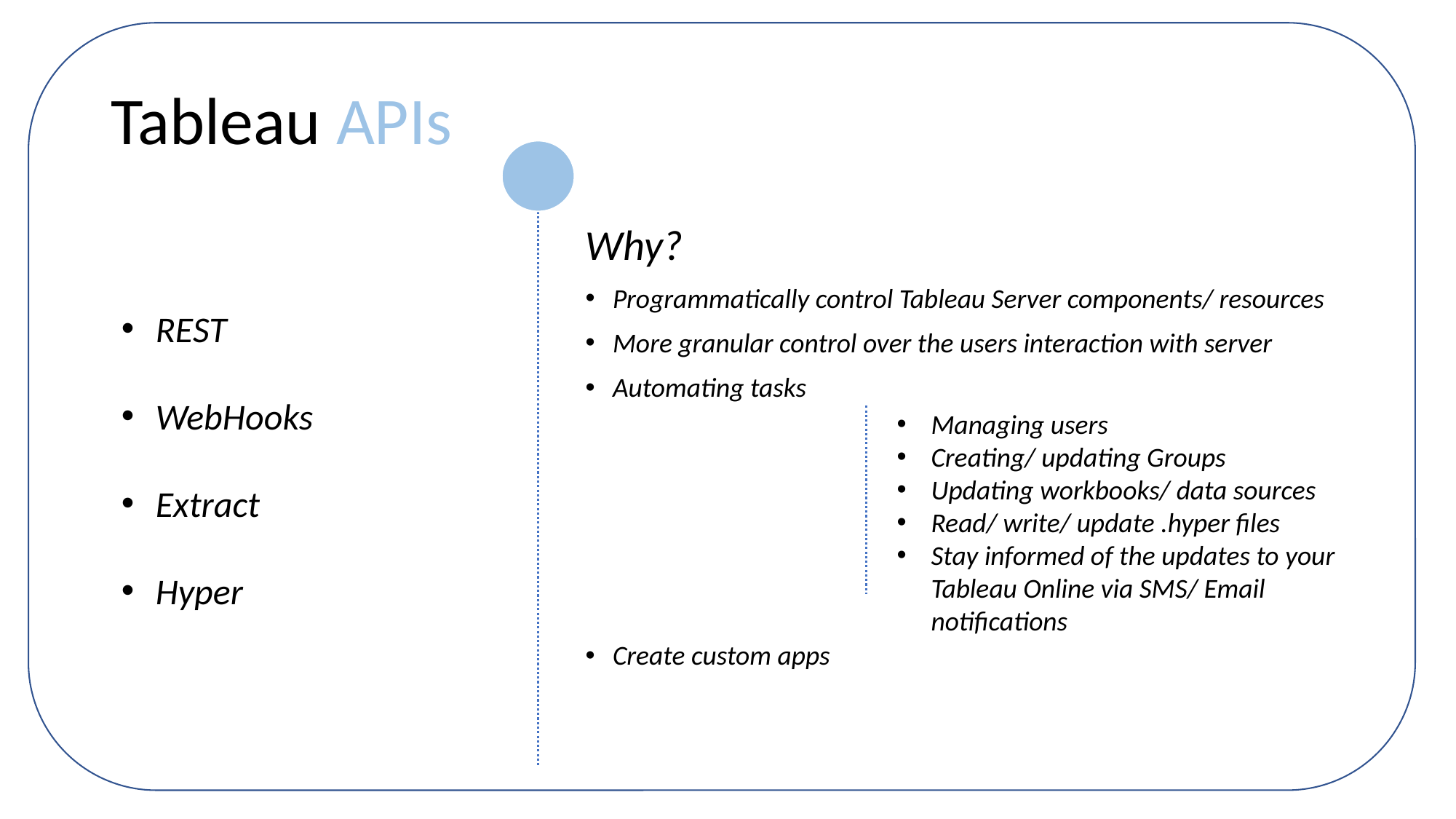

# Tableau APIs

Why?
Programmatically control Tableau Server components/ resources
More granular control over the users interaction with server
Automating tasks

Create custom apps

REST

WebHooks

Extract

Hyper

Managing users
Creating/ updating Groups
Updating workbooks/ data sources
Read/ write/ update .hyper files
Stay informed of the updates to your Tableau Online via SMS/ Email notifications